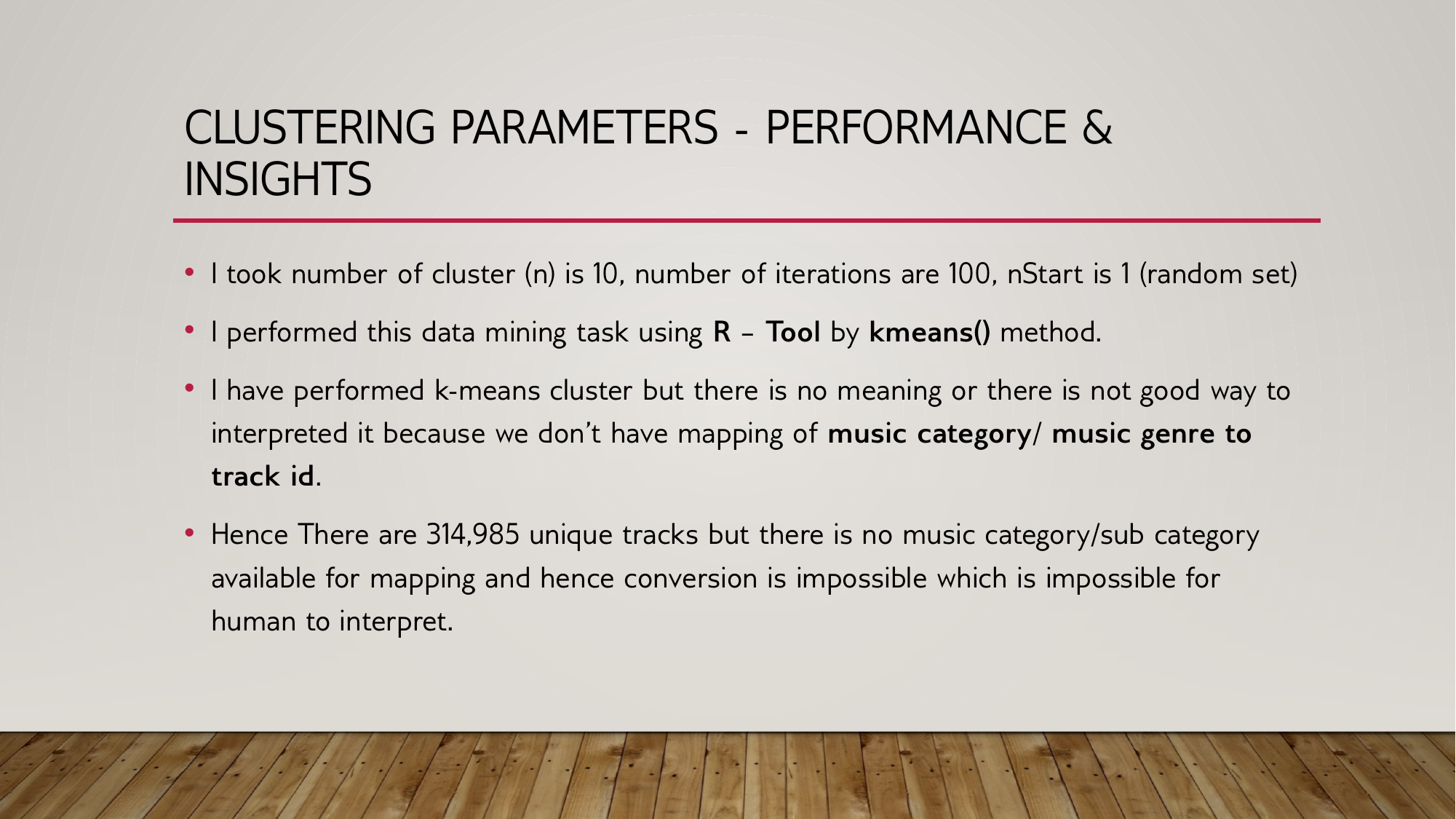

# Clustering Parameters - performance & insights
I took number of cluster (n) is 10, number of iterations are 100, nStart is 1 (random set)
I performed this data mining task using R – Tool by kmeans() method.
I have performed k-means cluster but there is no meaning or there is not good way to interpreted it because we don’t have mapping of music category/ music genre to track id.
Hence There are 314,985 unique tracks but there is no music category/sub category available for mapping and hence conversion is impossible which is impossible for human to interpret.